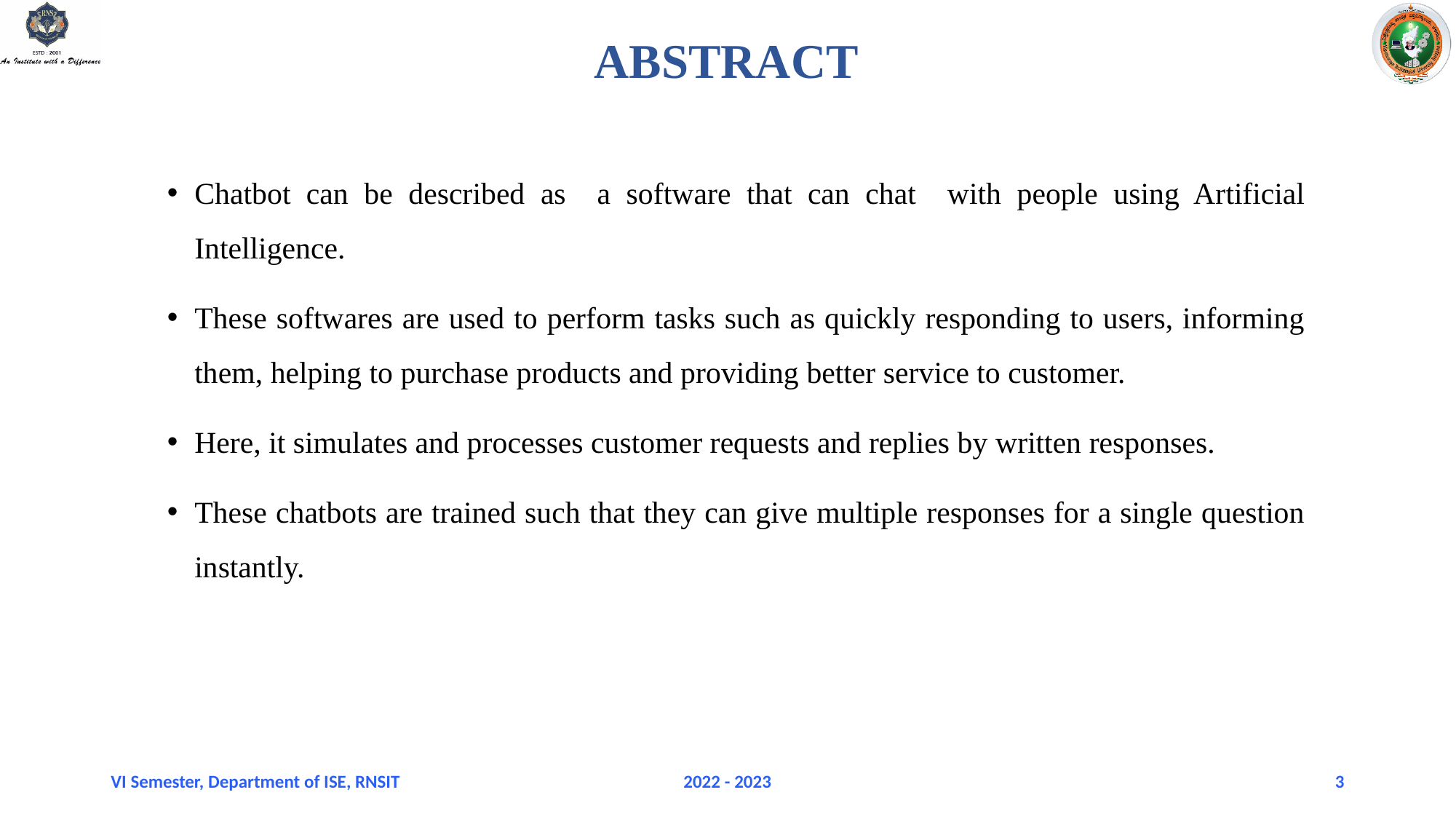

# ABSTRACT

Chatbot can be described as  a software that can chat  with people using Artificial Intelligence.
These softwares are used to perform tasks such as quickly responding to users, informing them, helping to purchase products and providing better service to customer.
Here, it simulates and processes customer requests and replies by written responses.
These chatbots are trained such that they can give multiple responses for a single question instantly.

VI Semester, Department of ISE, RNSIT
2022 - 2023
3